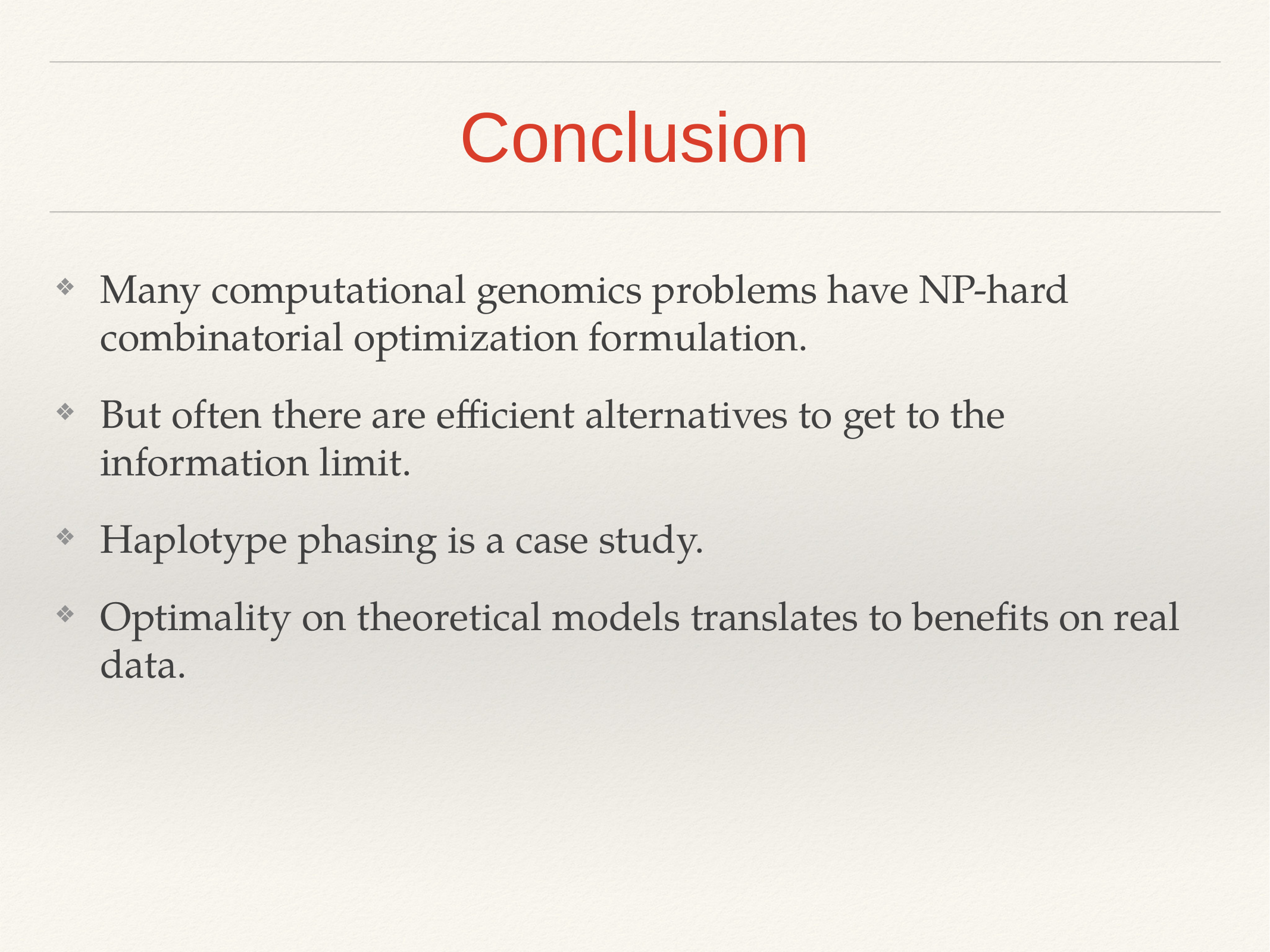

# Conclusion
Many computational genomics problems have NP-hard combinatorial optimization formulation.
But often there are efficient alternatives to get to the information limit.
Haplotype phasing is a case study.
Optimality on theoretical models translates to benefits on real data.